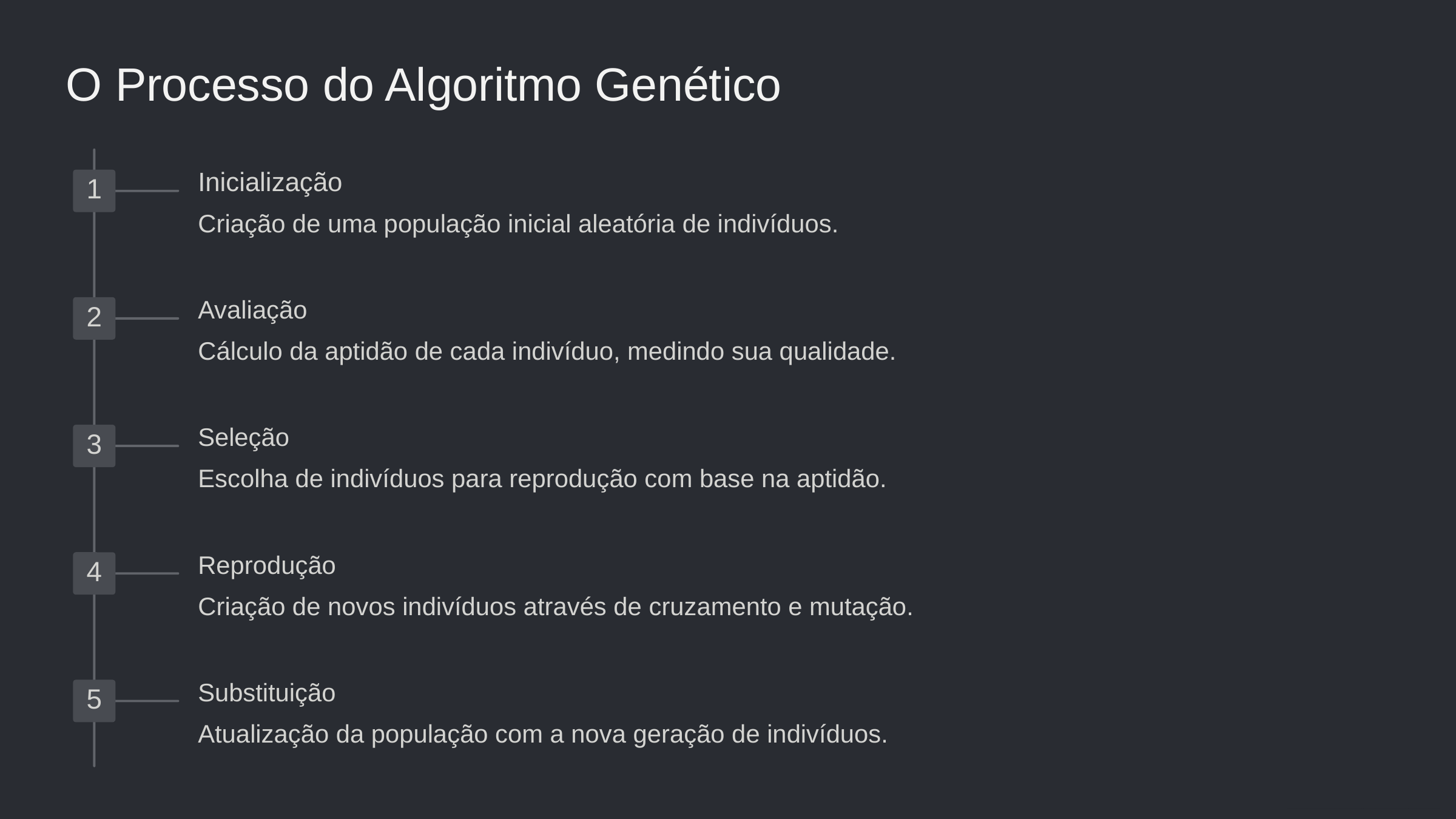

O Processo do Algoritmo Genético

Inicialização

1

Criação de uma população inicial aleatória de indivíduos.
Avaliação

2

Cálculo da aptidão de cada indivíduo, medindo sua qualidade.
Seleção

3

Escolha de indivíduos para reprodução com base na aptidão.
Reprodução

4

Criação de novos indivíduos através de cruzamento e mutação.
Substituição

5

Atualização da população com a nova geração de indivíduos.